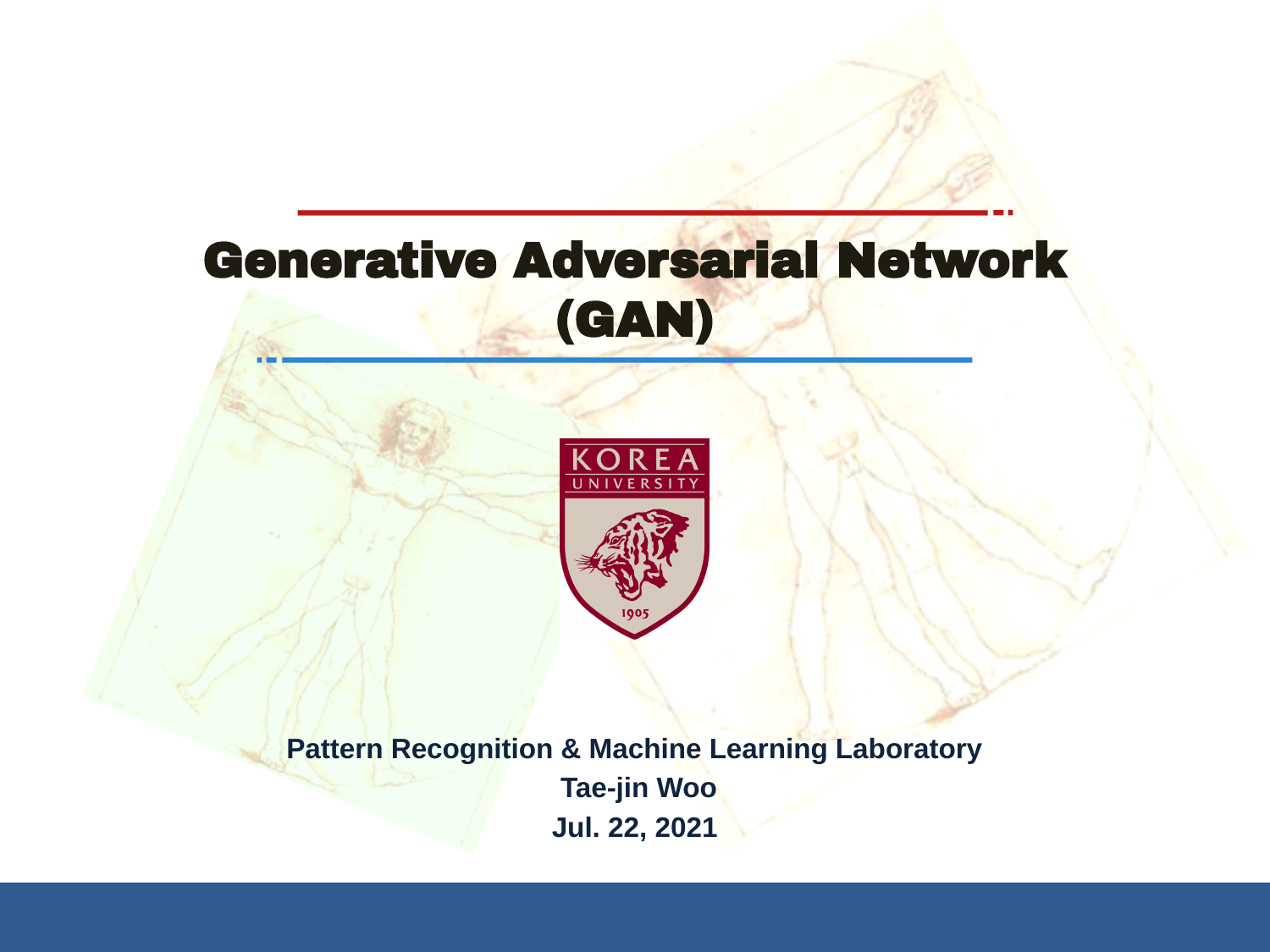

# Generative Adversarial Network (GAN)
Pattern Recognition & Machine Learning Laboratory
 Tae-jin Woo
Jul. 22, 2021